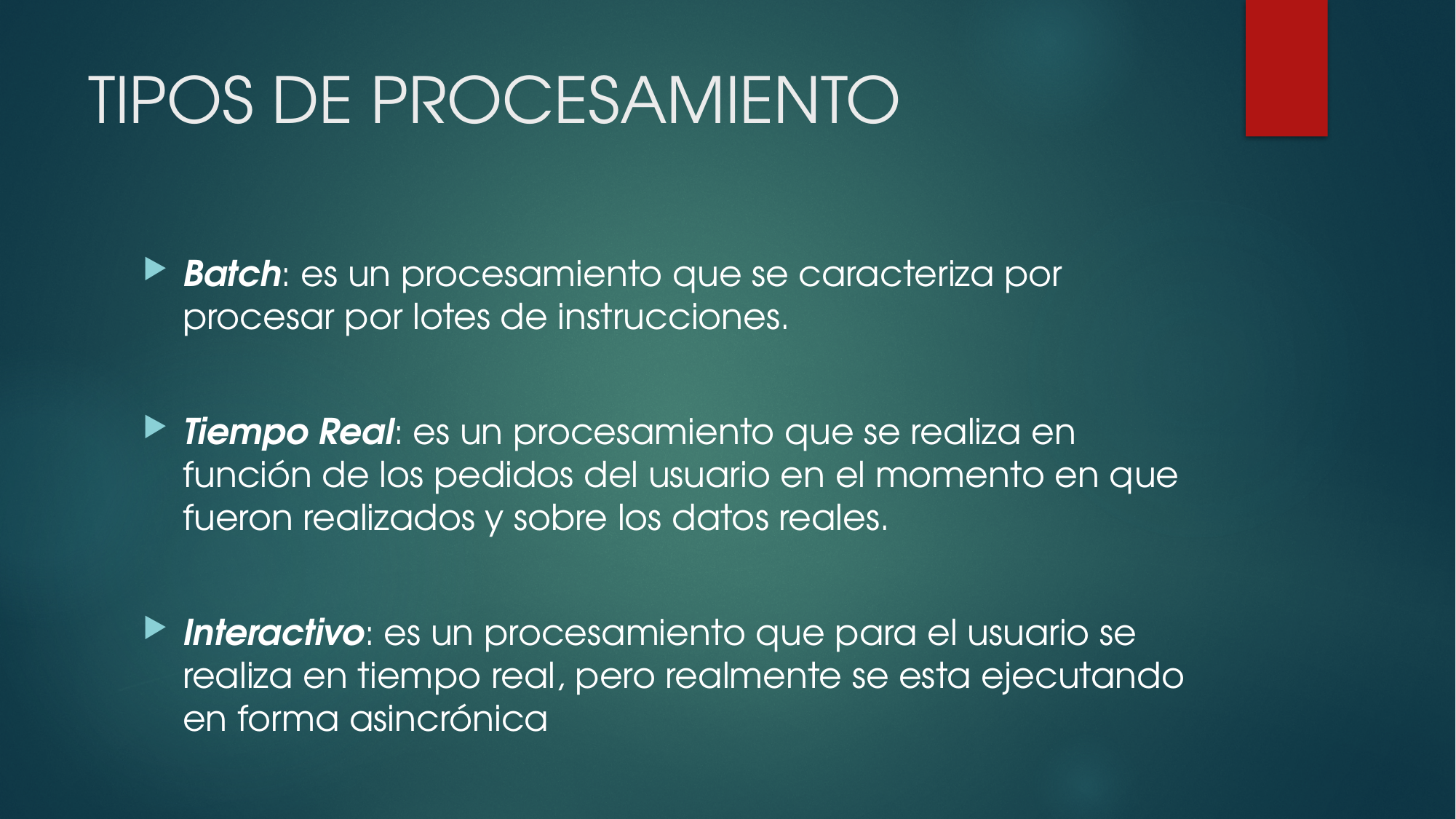

# TIPOS DE PROCESAMIENTO
Batch: es un procesamiento que se caracteriza por procesar por lotes de instrucciones.

Tiempo Real: es un procesamiento que se realiza en función de los pedidos del usuario en el momento en que fueron realizados y sobre los datos reales.

Interactivo: es un procesamiento que para el usuario se realiza en tiempo real, pero realmente se esta ejecutando en forma asincrónica